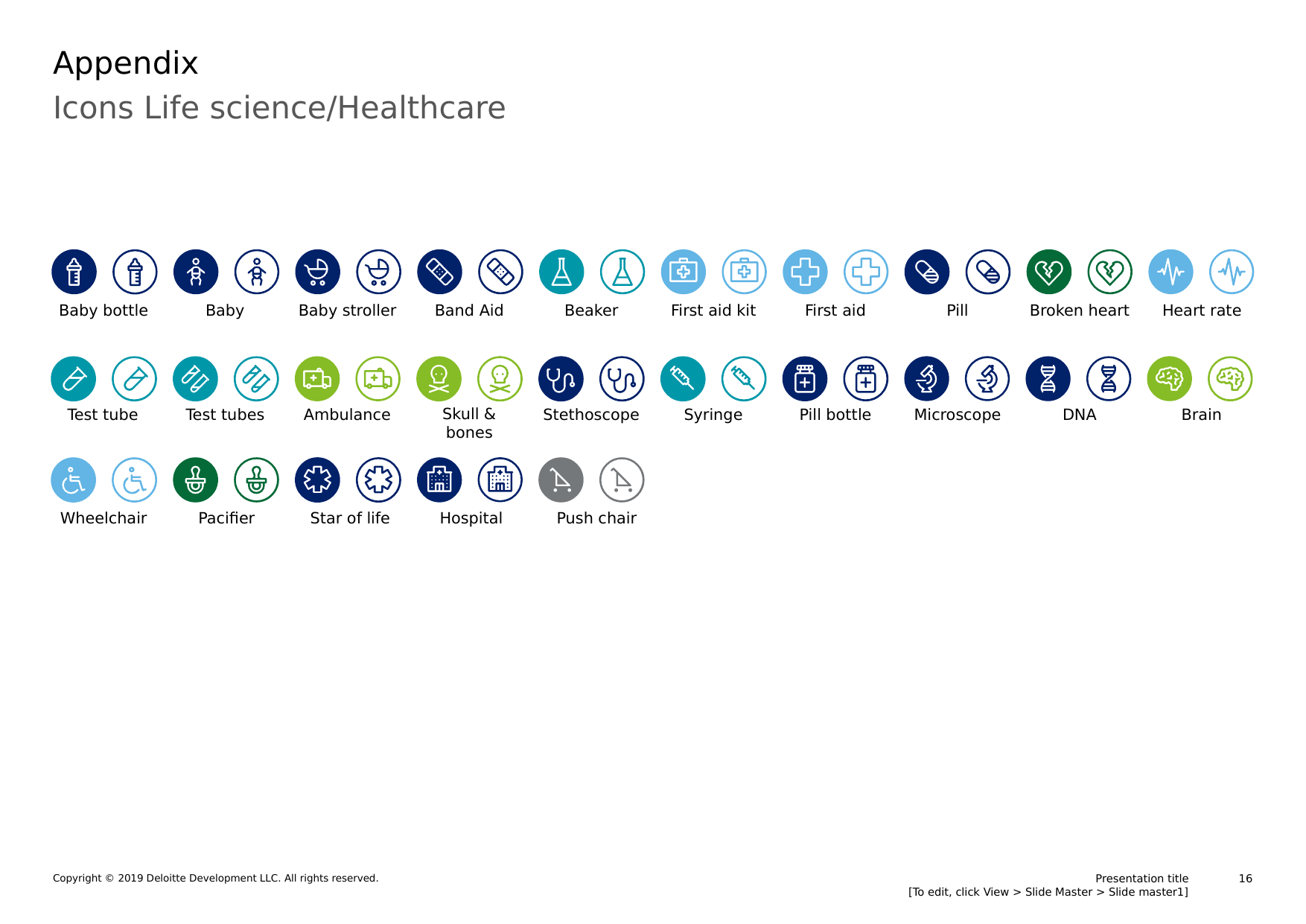

# Appendix
Icons Life science/Healthcare

Baby bottle
Baby
Baby stroller
Band Aid
Beaker
First aid kit
First aid
Pill
Heart rate
Broken heart

Test tube
Test tubes
Ambulance
Syringe
Pill bottle
Microscope
DNA
Brain
Stethoscope
Skull & bones

Wheelchair
Pacifier
Star of life
Hospital
Push chair